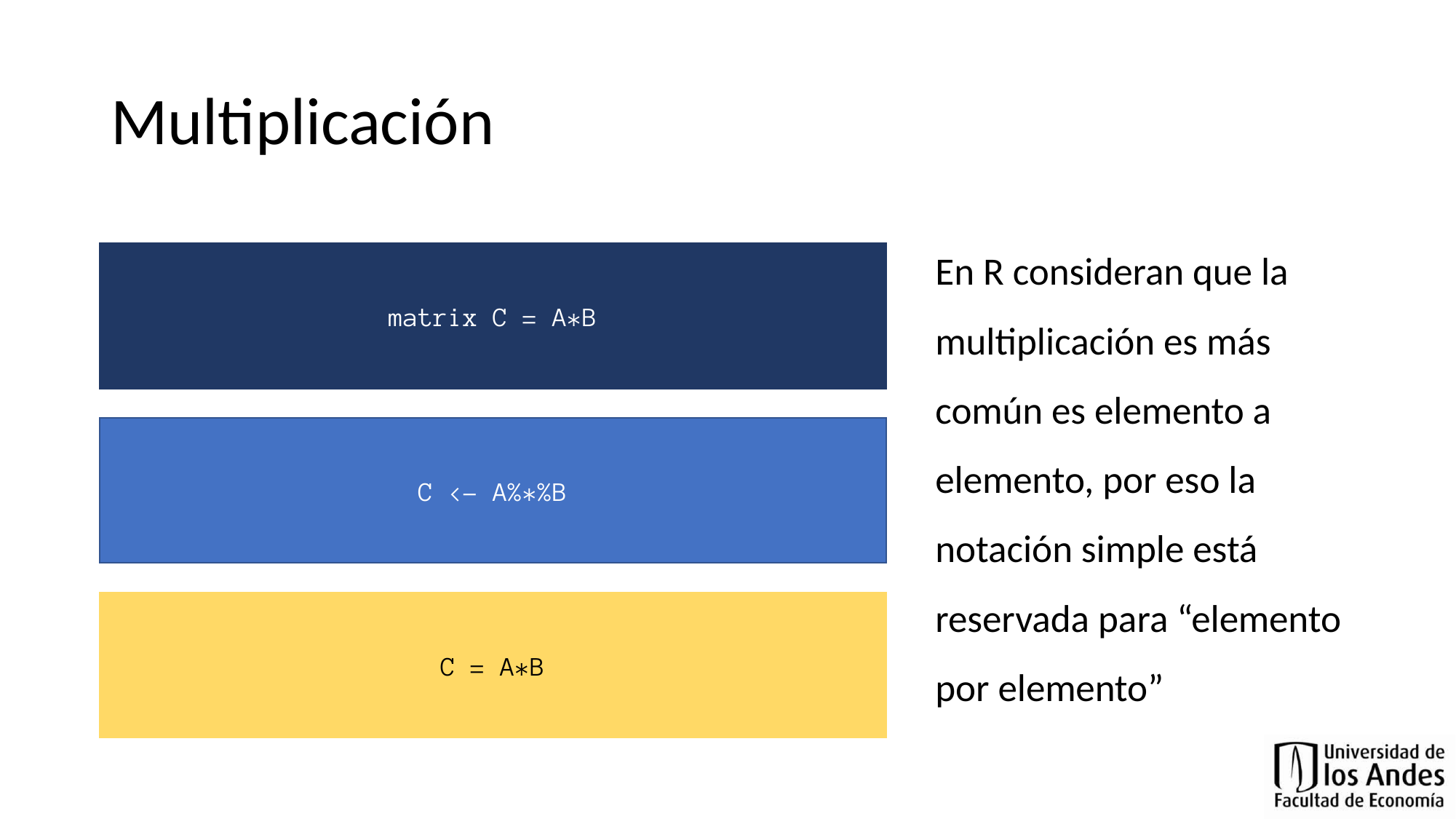

# Multiplicación
En R consideran que la multiplicación es más común es elemento a elemento, por eso la notación simple está reservada para “elemento por elemento”
matrix C = A*B
C <- A%*%B
C = A*B